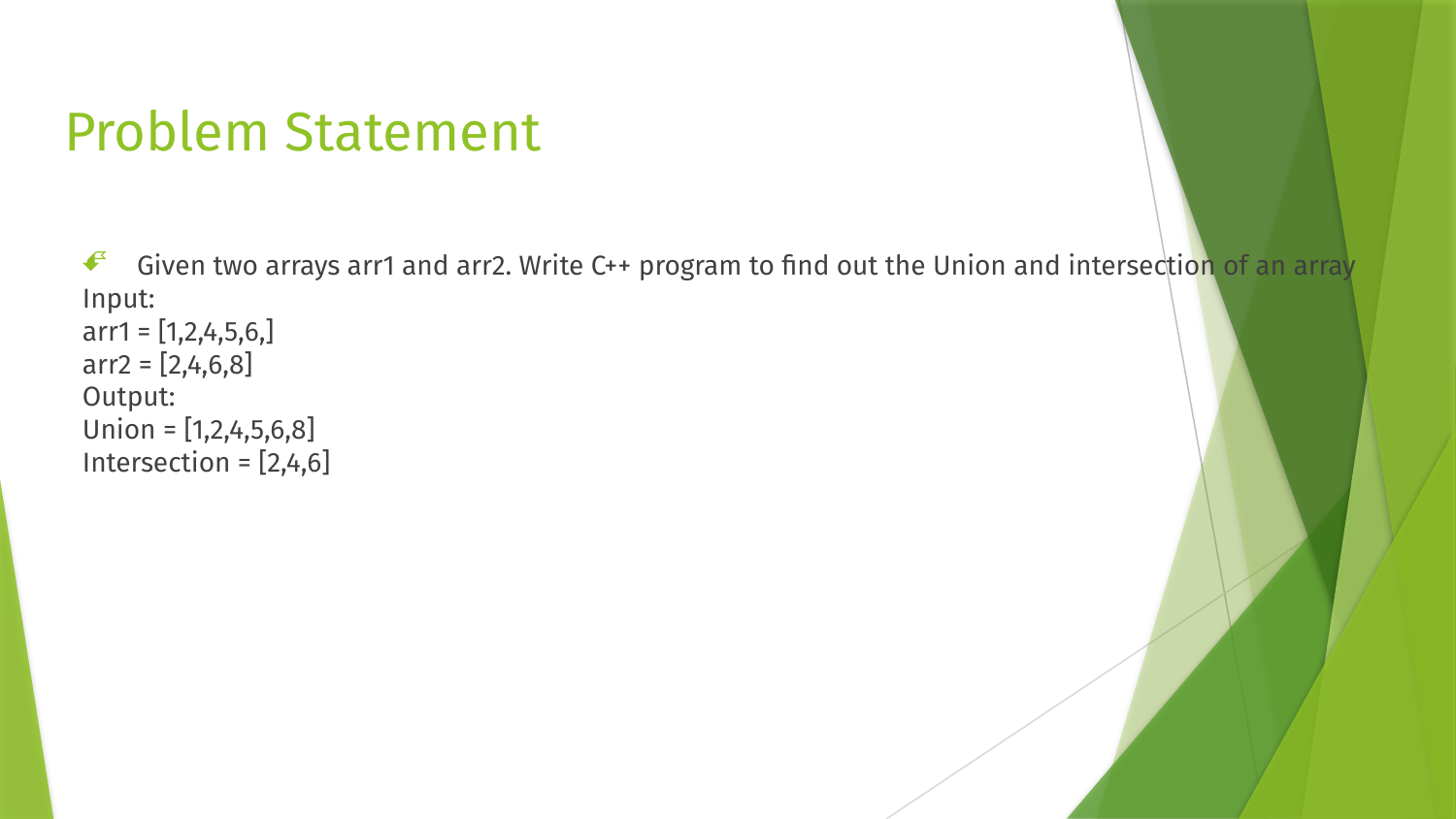

# Problem Statement
Given two arrays arr1 and arr2. Write C++ program to find out the Union and intersection of an array
Input:
arr1 = [1,2,4,5,6,]
arr2 = [2,4,6,8]
Output:
Union = [1,2,4,5,6,8]
Intersection = [2,4,6]